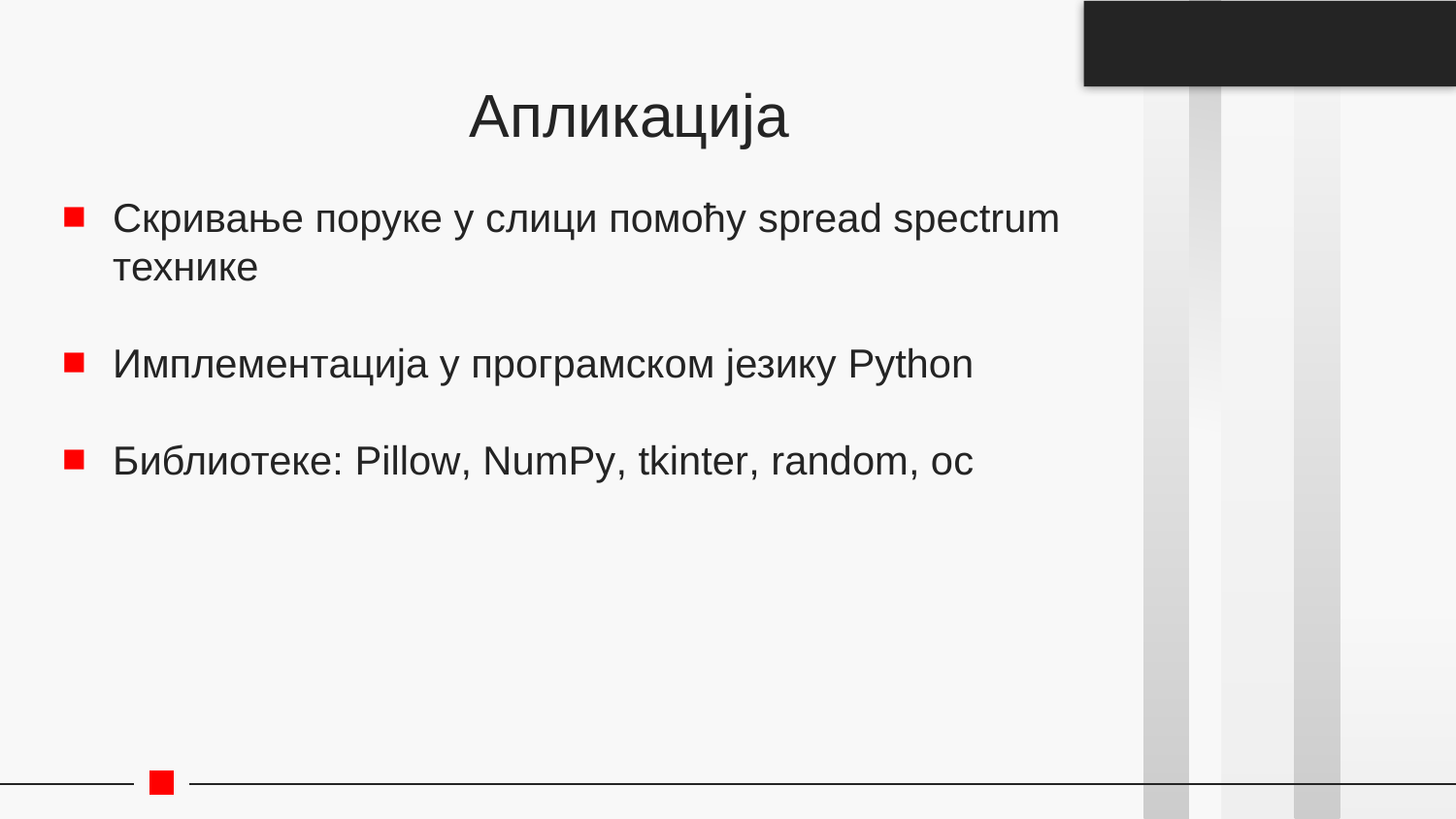

# Апликација

Скривање поруке у слици помоћу spread spectrum технике

Имплементација у програмском језику Python

Библиотеке: Pillow, NumPy, tkinter, random, ос